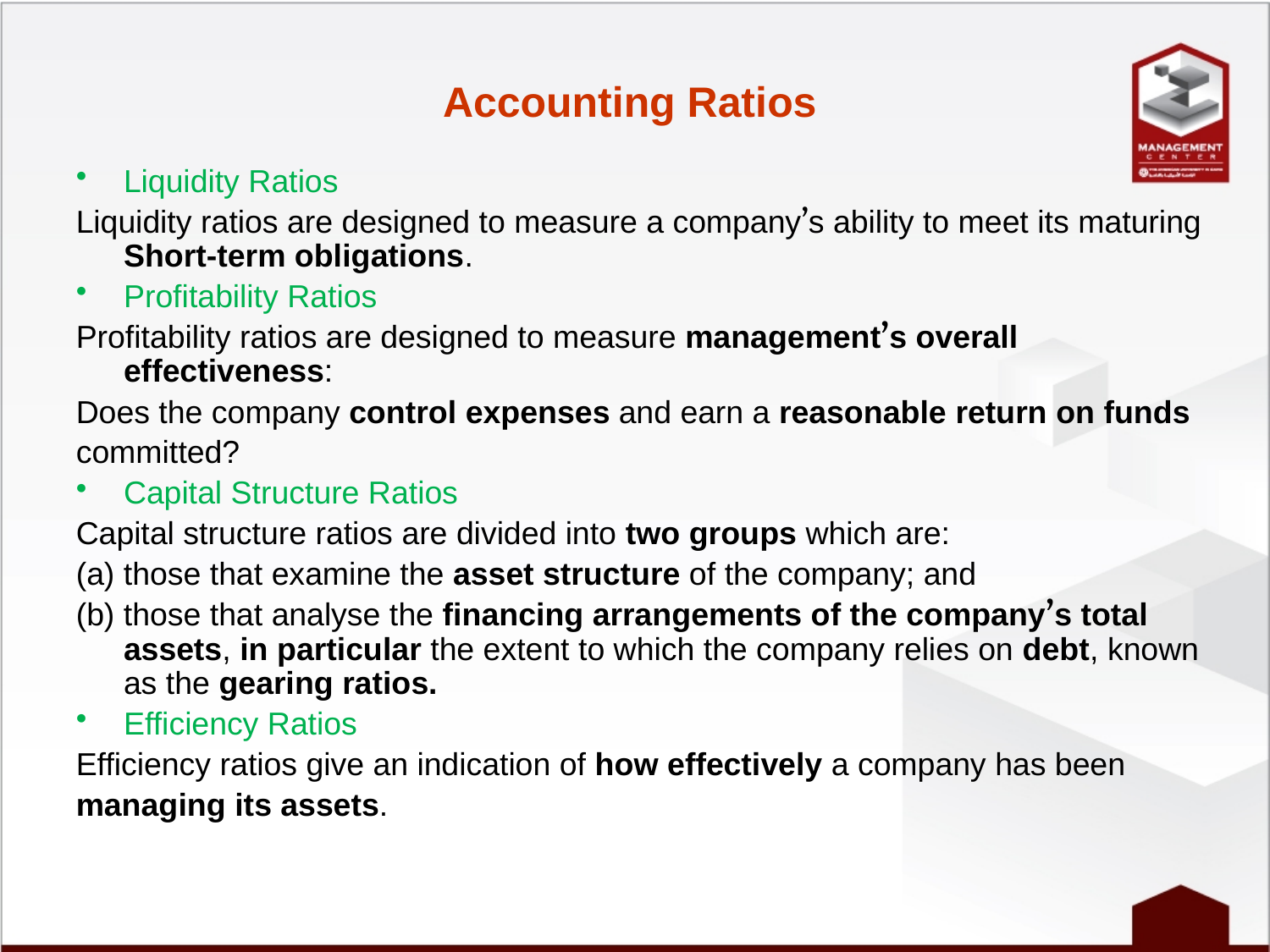

Accounting Ratios
Liquidity Ratios
Liquidity ratios are designed to measure a company’s ability to meet its maturing Short-term obligations.
Profitability Ratios
Profitability ratios are designed to measure management’s overall effectiveness:
Does the company control expenses and earn a reasonable return on funds
committed?
Capital Structure Ratios
Capital structure ratios are divided into two groups which are:
(a) those that examine the asset structure of the company; and
(b) those that analyse the financing arrangements of the company’s total assets, in particular the extent to which the company relies on debt, known as the gearing ratios.
Efficiency Ratios
Efficiency ratios give an indication of how effectively a company has been
managing its assets.